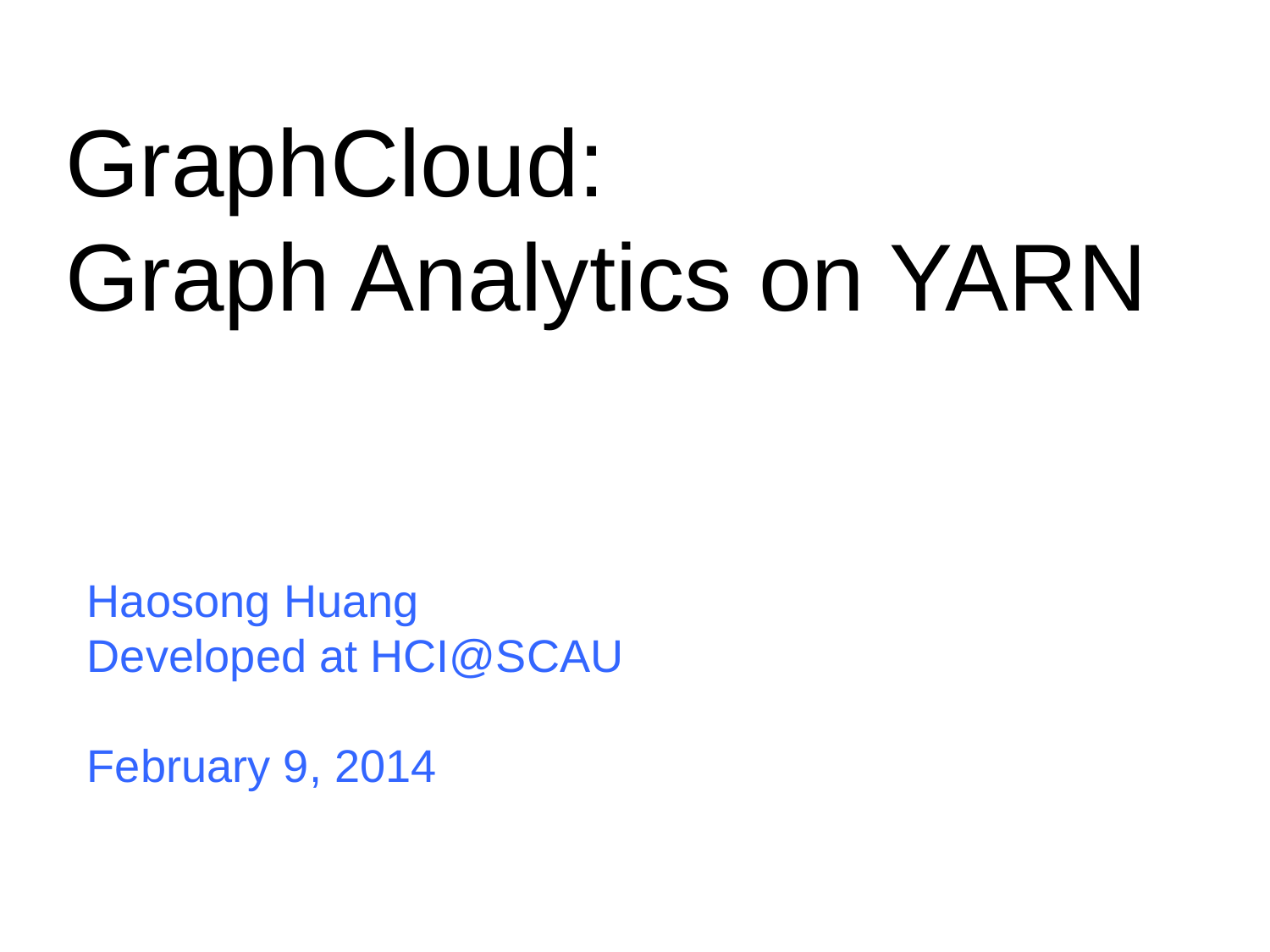

# GraphCloud: Graph Analytics on YARN
Haosong Huang
Developed at HCI@SCAU

February 9, 2014